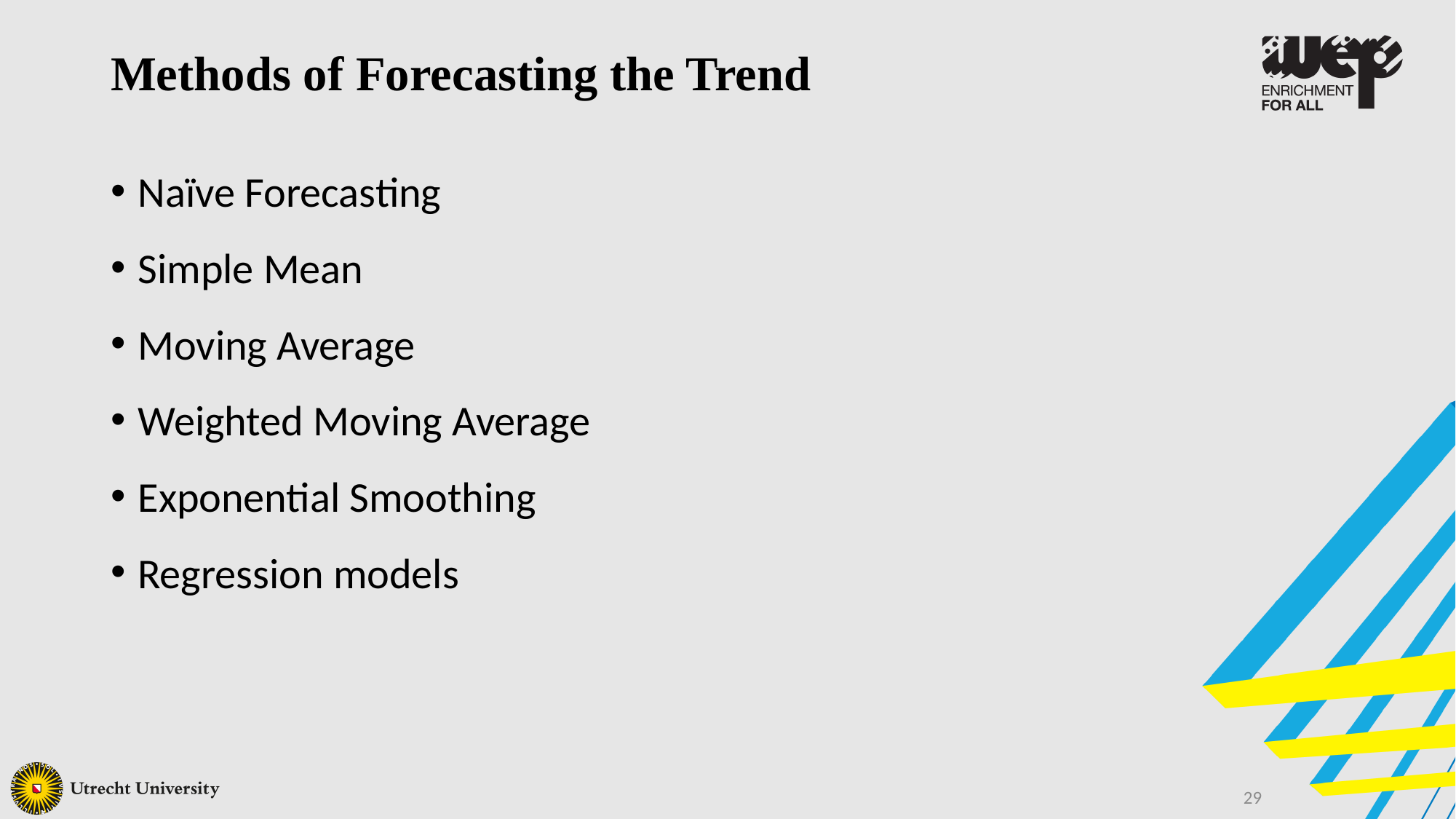

Methods of Forecasting the Trend
Naïve Forecasting
Simple Mean
Moving Average
Weighted Moving Average
Exponential Smoothing
Regression models
29